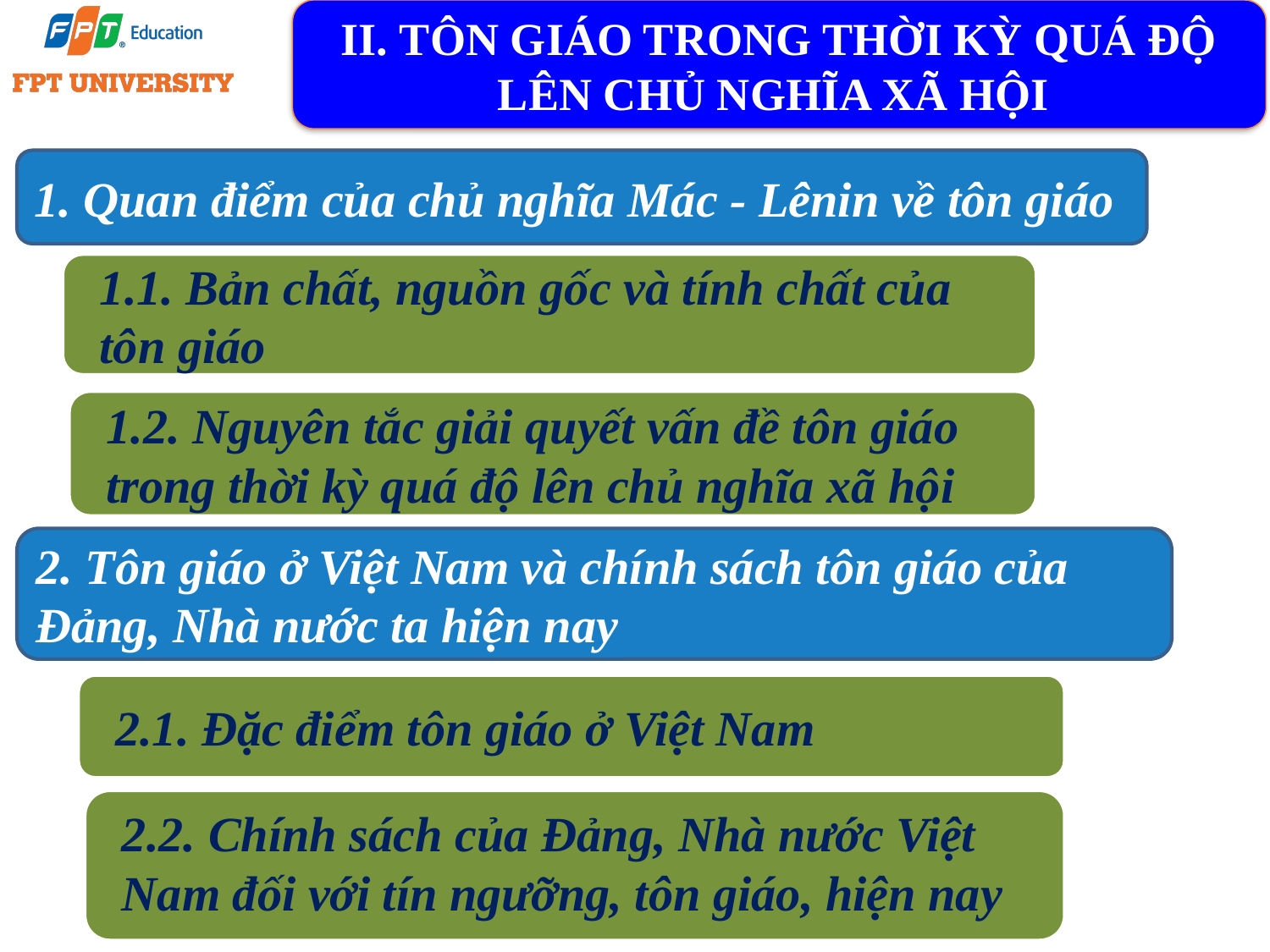

II. TÔN GIÁO TRONG THỜI KỲ QUÁ ĐỘ LÊN CHỦ NGHĨA XÃ HỘI

1. Quan điểm của chủ nghĩa Mác - Lênin về tôn giáo

1.1. Bản chất, nguồn gốc và tính chất của tôn giáo

1.2. Nguyên tắc giải quyết vấn đề tôn giáo trong thời kỳ quá độ lên chủ nghĩa xã hội
2. Tôn giáo ở Việt Nam và chính sách tôn giáo của Đảng, Nhà nước ta hiện nay

2.1. Đặc điểm tôn giáo ở Việt Nam

2.2. Chính sách của Đảng, Nhà nước Việt Nam đối với tín ngưỡng, tôn giáo, hiện nay